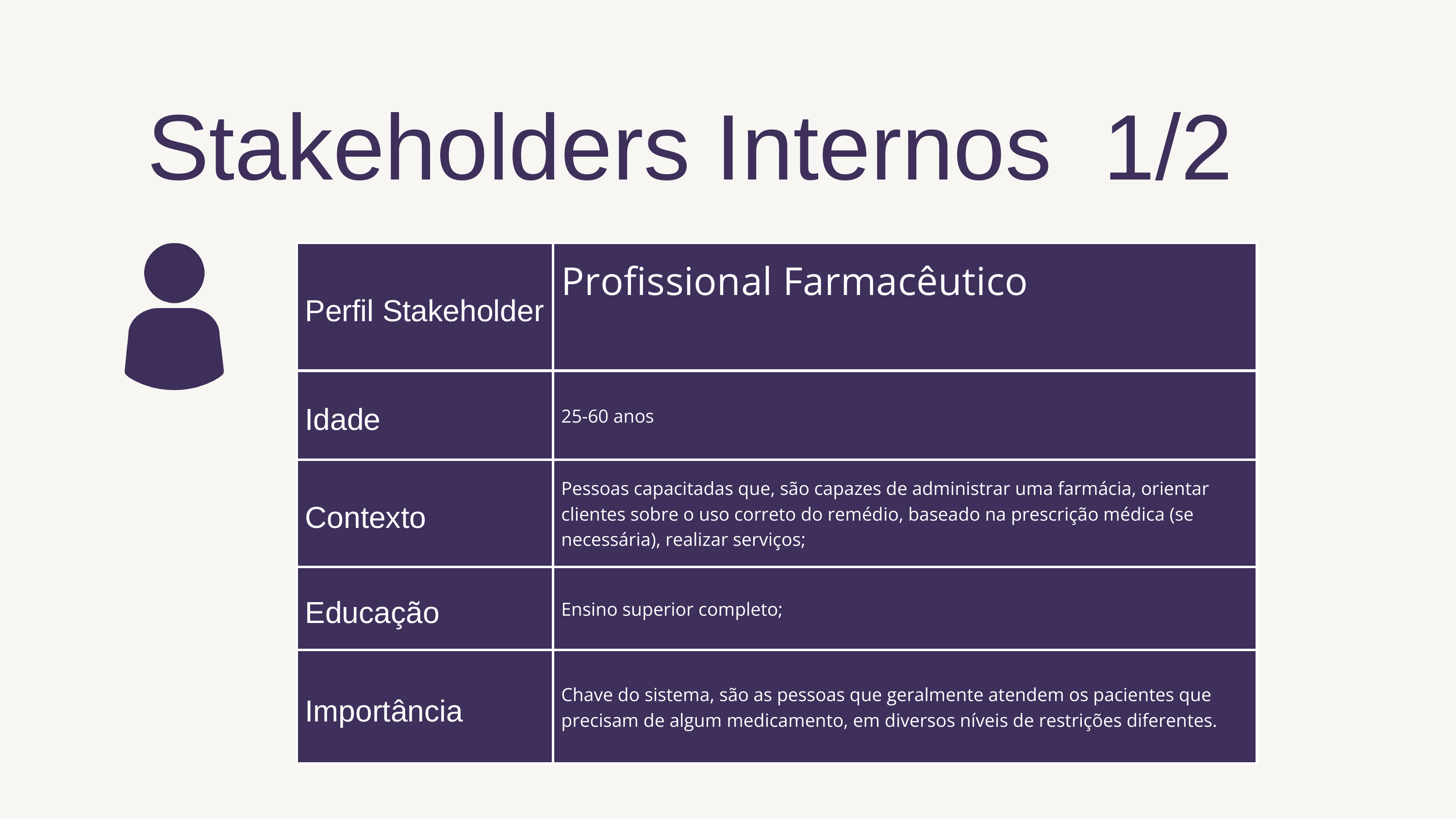

Stakeholders Internos  1/2

| Perfil Stakeholder | Profissional Farmacêutico |
| --- | --- |
| Idade | 25-60 anos |
| Contexto | Pessoas capacitadas que, são capazes de administrar uma farmácia, orientar clientes sobre o uso correto do remédio, baseado na prescrição médica (se necessária), realizar serviços; |
| Educação | Ensino superior completo; |
| Importância | Chave do sistema, são as pessoas que geralmente atendem os pacientes que precisam de algum medicamento, em diversos níveis de restrições diferentes. |